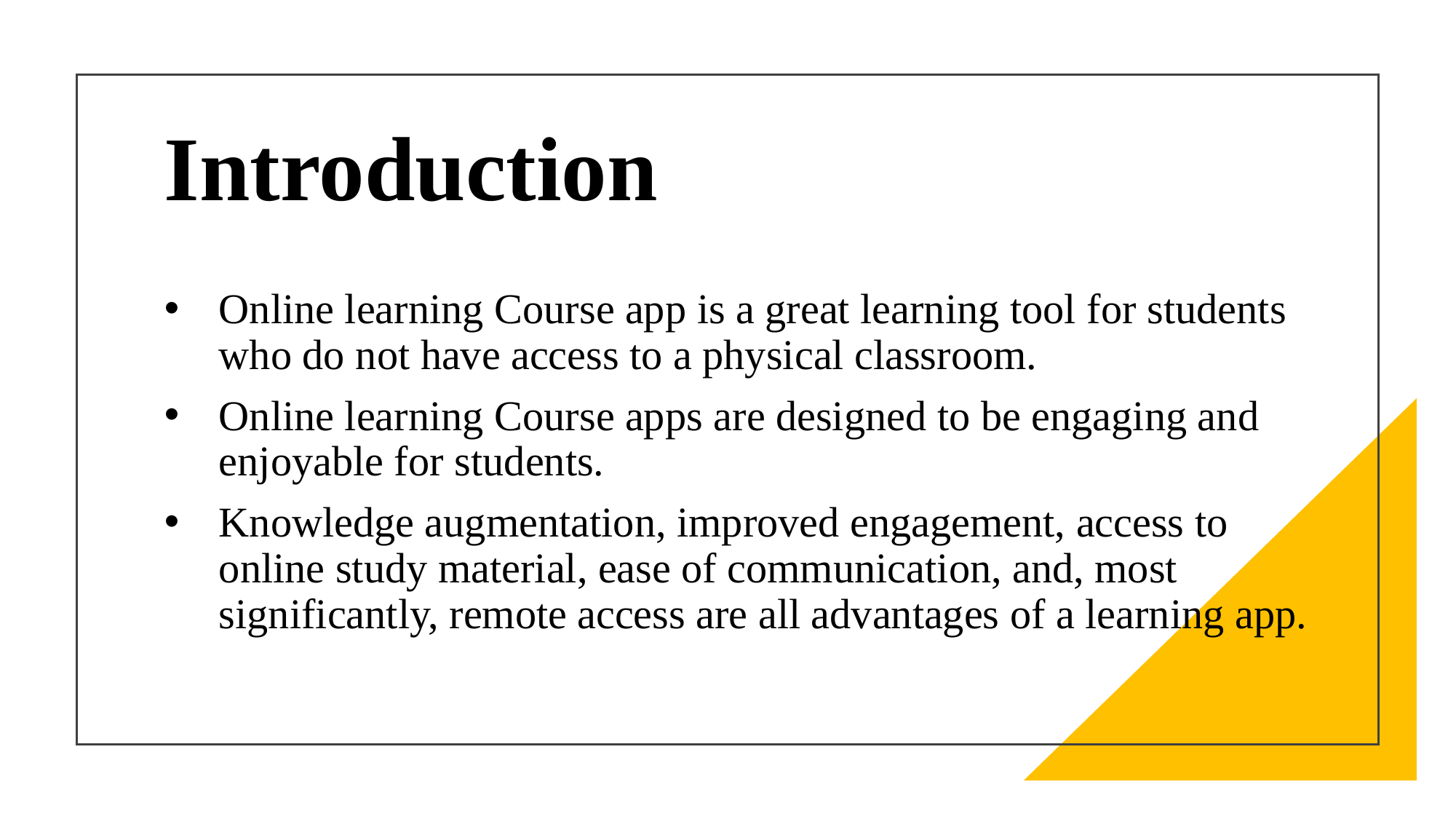

# Introduction
Online learning Course app is a great learning tool for students who do not have access to a physical classroom.
Online learning Course apps are designed to be engaging and enjoyable for students.
Knowledge augmentation, improved engagement, access to online study material, ease of communication, and, most significantly, remote access are all advantages of a learning app.